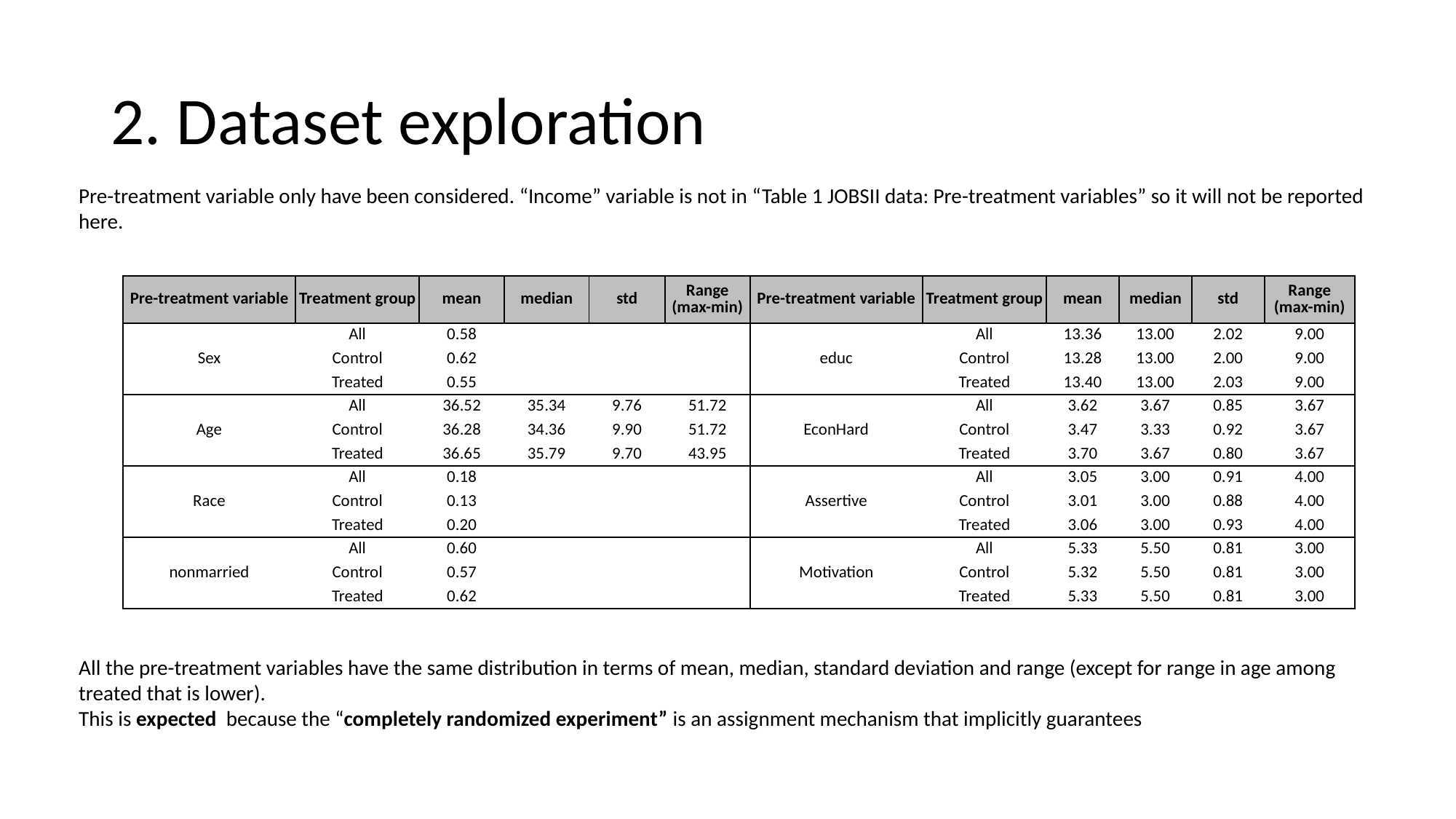

# 2. Dataset exploration
Pre-treatment variable only have been considered. “Income” variable is not in “Table 1 JOBSII data: Pre-treatment variables” so it will not be reported here.
| Pre-treatment variable | Treatment group | mean | median | std | Range (max-min) | Pre-treatment variable | Treatment group | mean | median | std | Range (max-min) |
| --- | --- | --- | --- | --- | --- | --- | --- | --- | --- | --- | --- |
| Sex | All | 0.58 |  |  |  | educ | All | 13.36 | 13.00 | 2.02 | 9.00 |
|  | Control | 0.62 |  |  |  |  | Control | 13.28 | 13.00 | 2.00 | 9.00 |
|  | Treated | 0.55 |  |  |  |  | Treated | 13.40 | 13.00 | 2.03 | 9.00 |
| Age | All | 36.52 | 35.34 | 9.76 | 51.72 | EconHard | All | 3.62 | 3.67 | 0.85 | 3.67 |
|  | Control | 36.28 | 34.36 | 9.90 | 51.72 |  | Control | 3.47 | 3.33 | 0.92 | 3.67 |
|  | Treated | 36.65 | 35.79 | 9.70 | 43.95 |  | Treated | 3.70 | 3.67 | 0.80 | 3.67 |
| Race | All | 0.18 |  |  |  | Assertive | All | 3.05 | 3.00 | 0.91 | 4.00 |
|  | Control | 0.13 |  |  |  |  | Control | 3.01 | 3.00 | 0.88 | 4.00 |
|  | Treated | 0.20 |  |  |  |  | Treated | 3.06 | 3.00 | 0.93 | 4.00 |
| nonmarried | All | 0.60 |  |  |  | Motivation | All | 5.33 | 5.50 | 0.81 | 3.00 |
|  | Control | 0.57 |  |  |  |  | Control | 5.32 | 5.50 | 0.81 | 3.00 |
|  | Treated | 0.62 |  |  |  |  | Treated | 5.33 | 5.50 | 0.81 | 3.00 |
All the pre-treatment variables have the same distribution in terms of mean, median, standard deviation and range (except for range in age among treated that is lower).
This is expected  because the “completely randomized experiment” is an assignment mechanism that implicitly guarantees